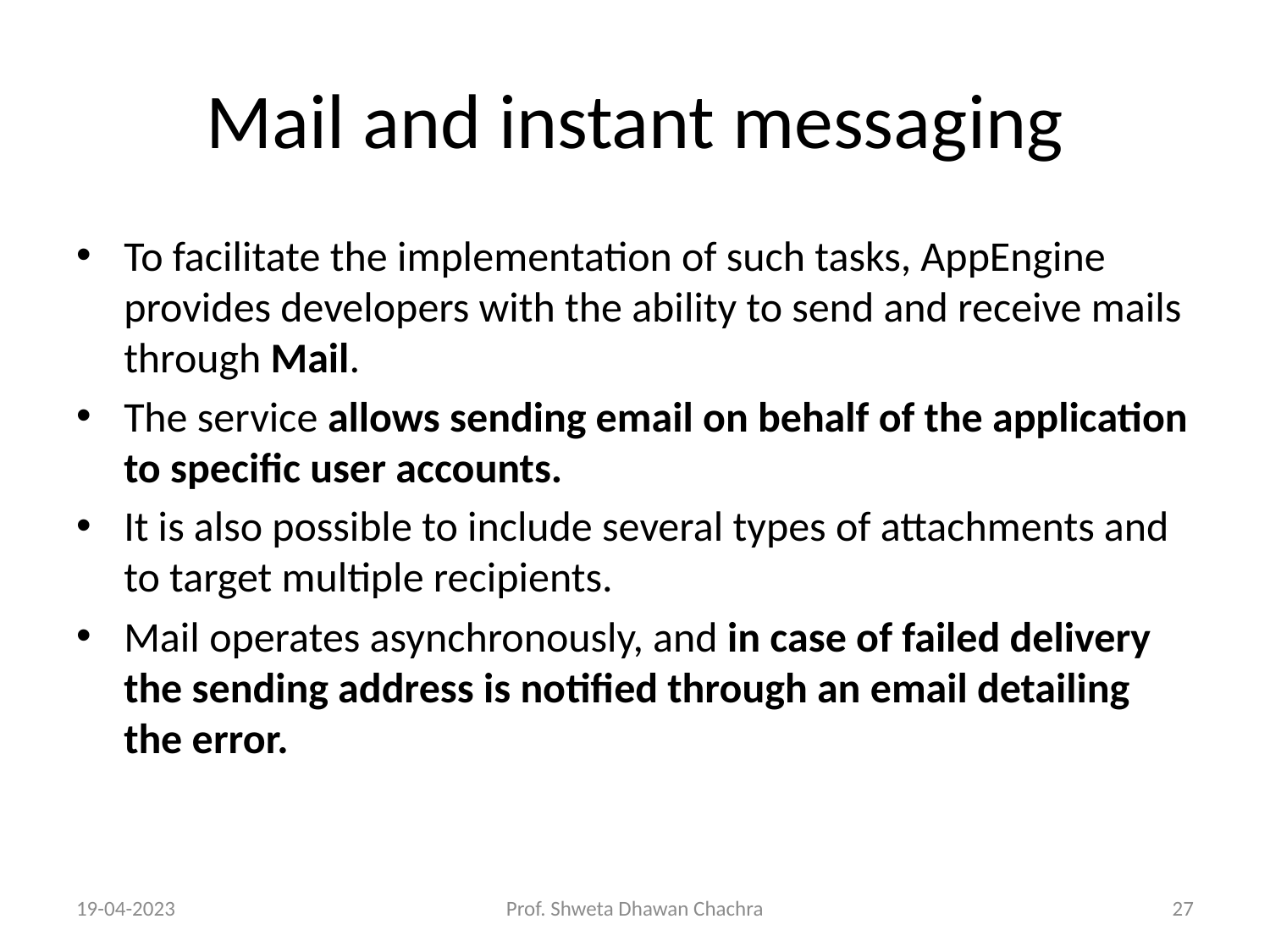

# Mail and instant messaging
To facilitate the implementation of such tasks, AppEngine provides developers with the ability to send and receive mails through Mail.
The service allows sending email on behalf of the application to specific user accounts.
It is also possible to include several types of attachments and to target multiple recipients.
Mail operates asynchronously, and in case of failed delivery the sending address is notified through an email detailing the error.
19-04-2023
Prof. Shweta Dhawan Chachra
27